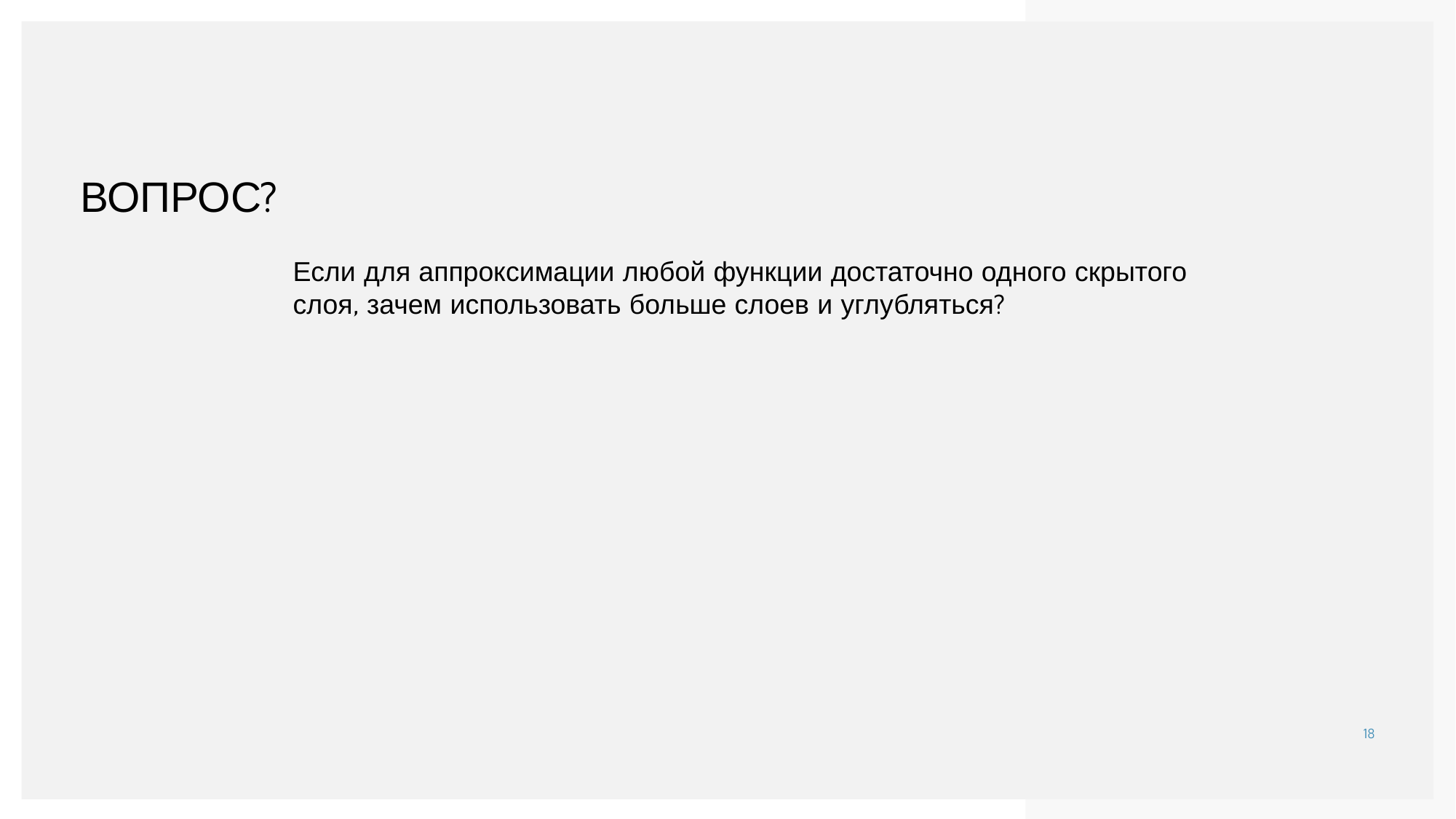

# Вопрос?
Если для аппроксимации любой функции достаточно одного скрытого слоя, зачем использовать больше слоев и углубляться?
18